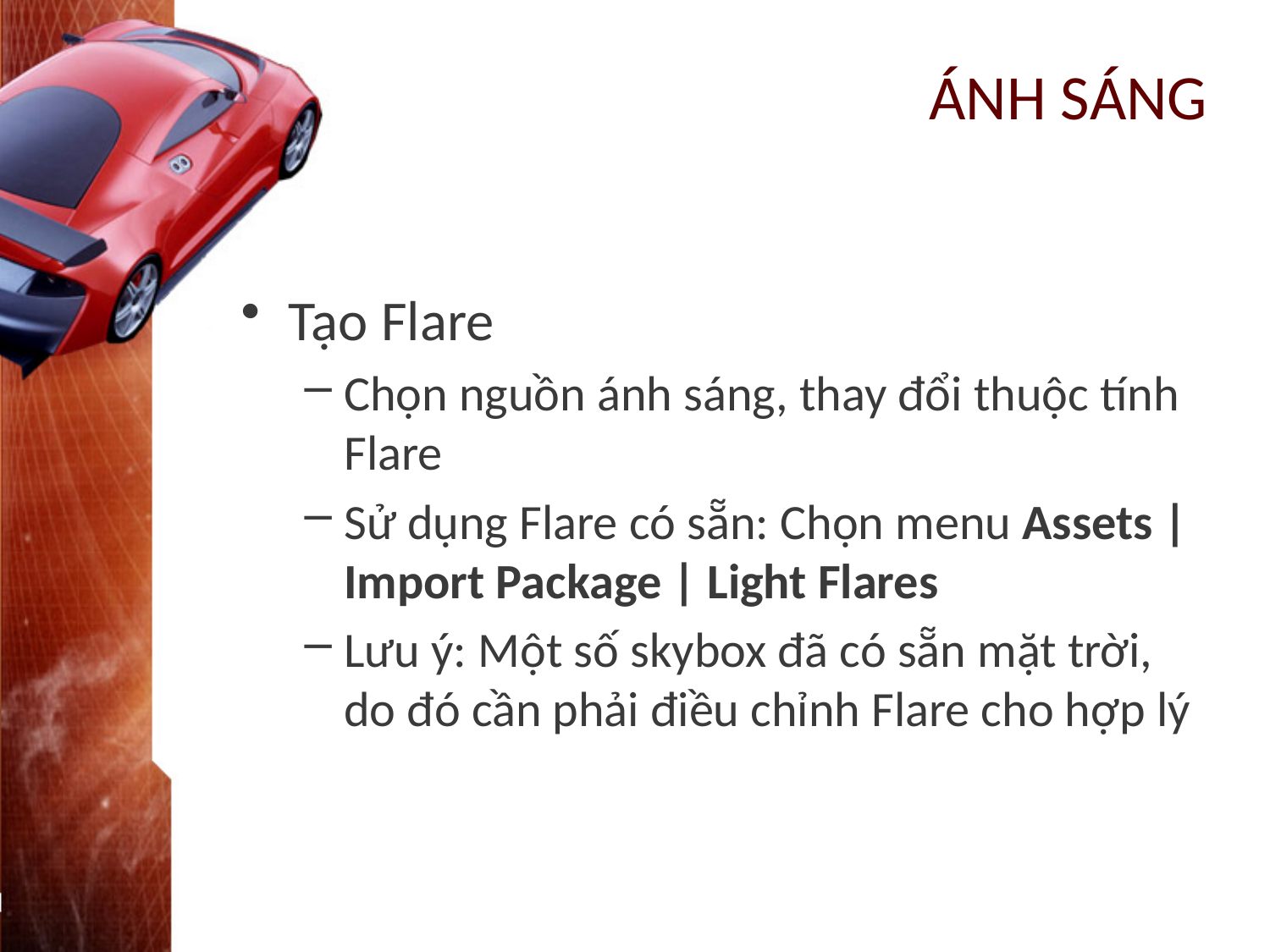

# ÁNH SÁNG
Tạo Flare
Chọn nguồn ánh sáng, thay đổi thuộc tính Flare
Sử dụng Flare có sẵn: Chọn menu Assets | Import Package | Light Flares
Lưu ý: Một số skybox đã có sẵn mặt trời, do đó cần phải điều chỉnh Flare cho hợp lý